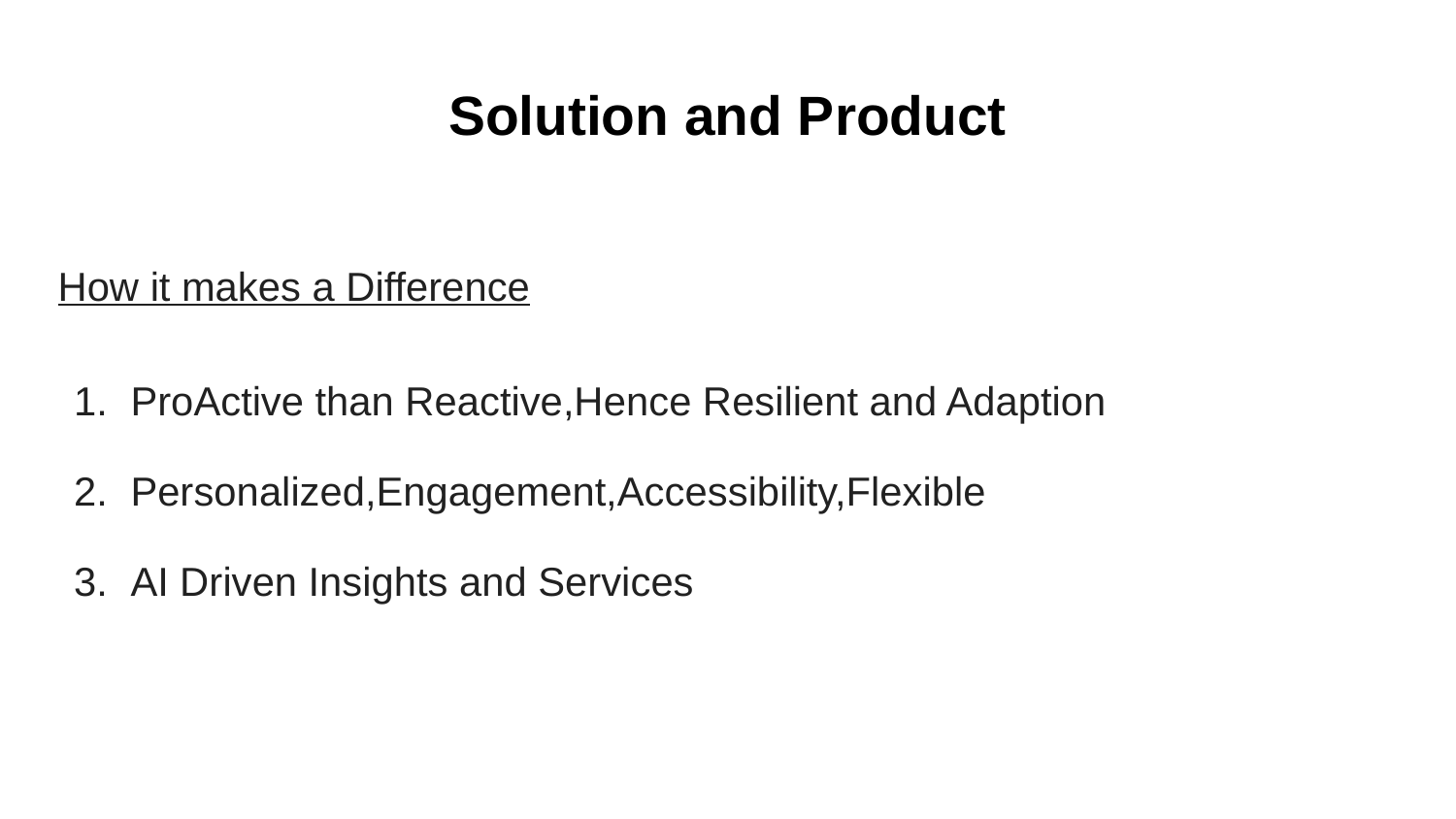

# Solution and Product
How it makes a Difference
ProActive than Reactive,Hence Resilient and Adaption
Personalized,Engagement,Accessibility,Flexible
AI Driven Insights and Services